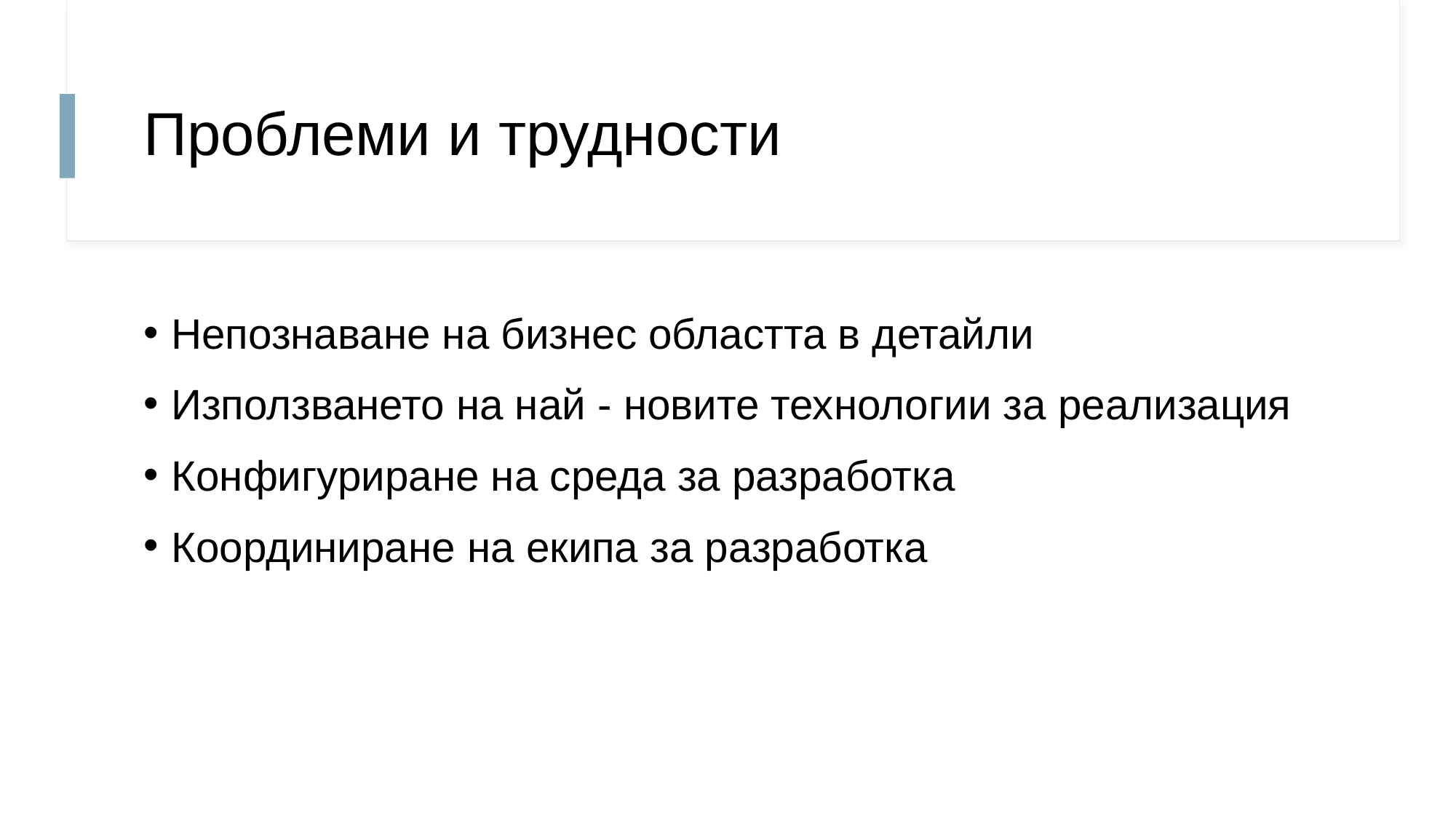

# Проблеми и трудности
Непознаване на бизнес областта в детайли
Използването на най - новите технологии за реализация
Конфигуриране на среда за разработка
Координиране на екипа за разработка